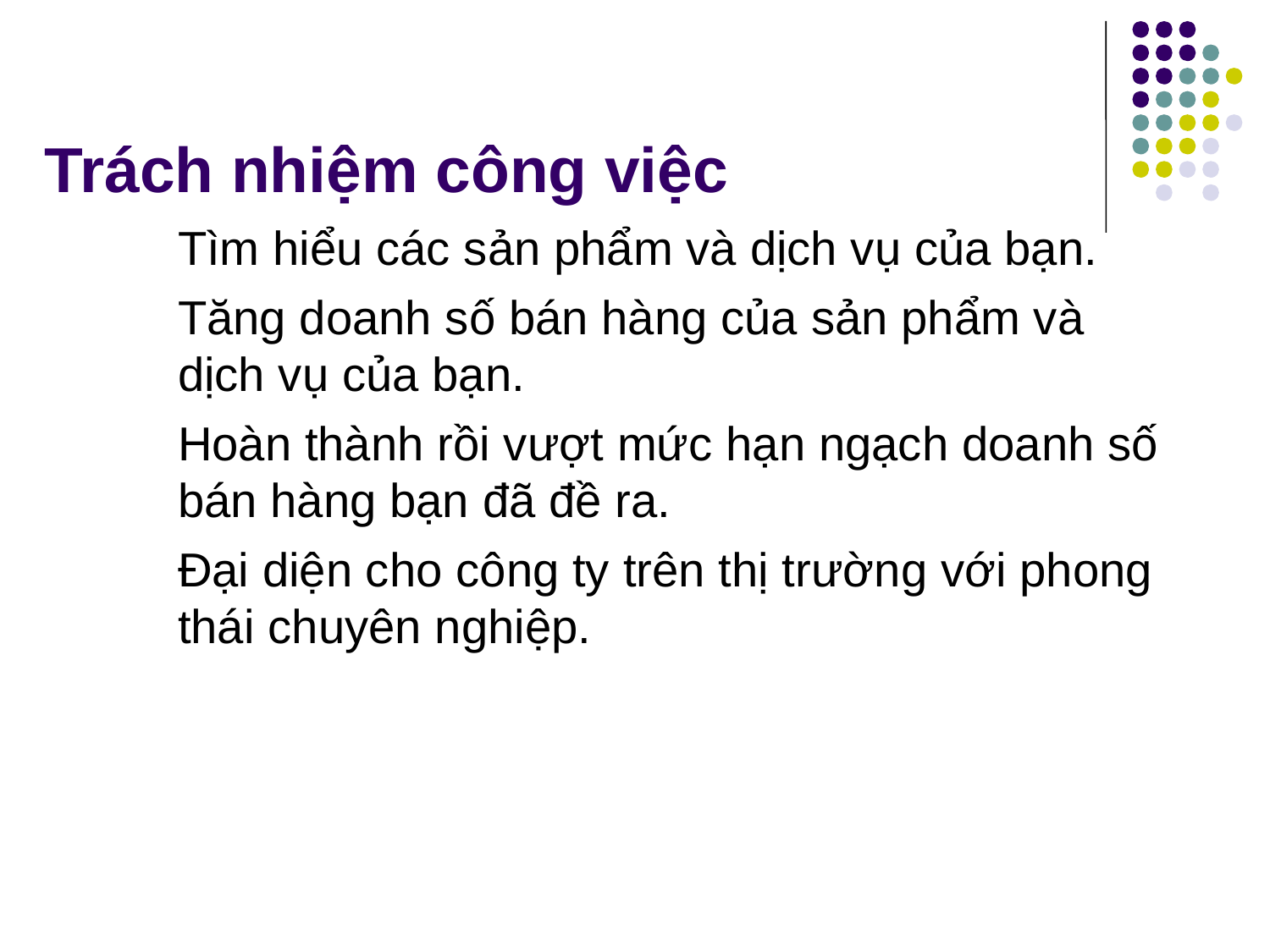

# Trách nhiệm công việc
Tìm hiểu các sản phẩm và dịch vụ của bạn.
Tăng doanh số bán hàng của sản phẩm và dịch vụ của bạn.
Hoàn thành rồi vượt mức hạn ngạch doanh số bán hàng bạn đã đề ra.
Đại diện cho công ty trên thị trường với phong thái chuyên nghiệp.